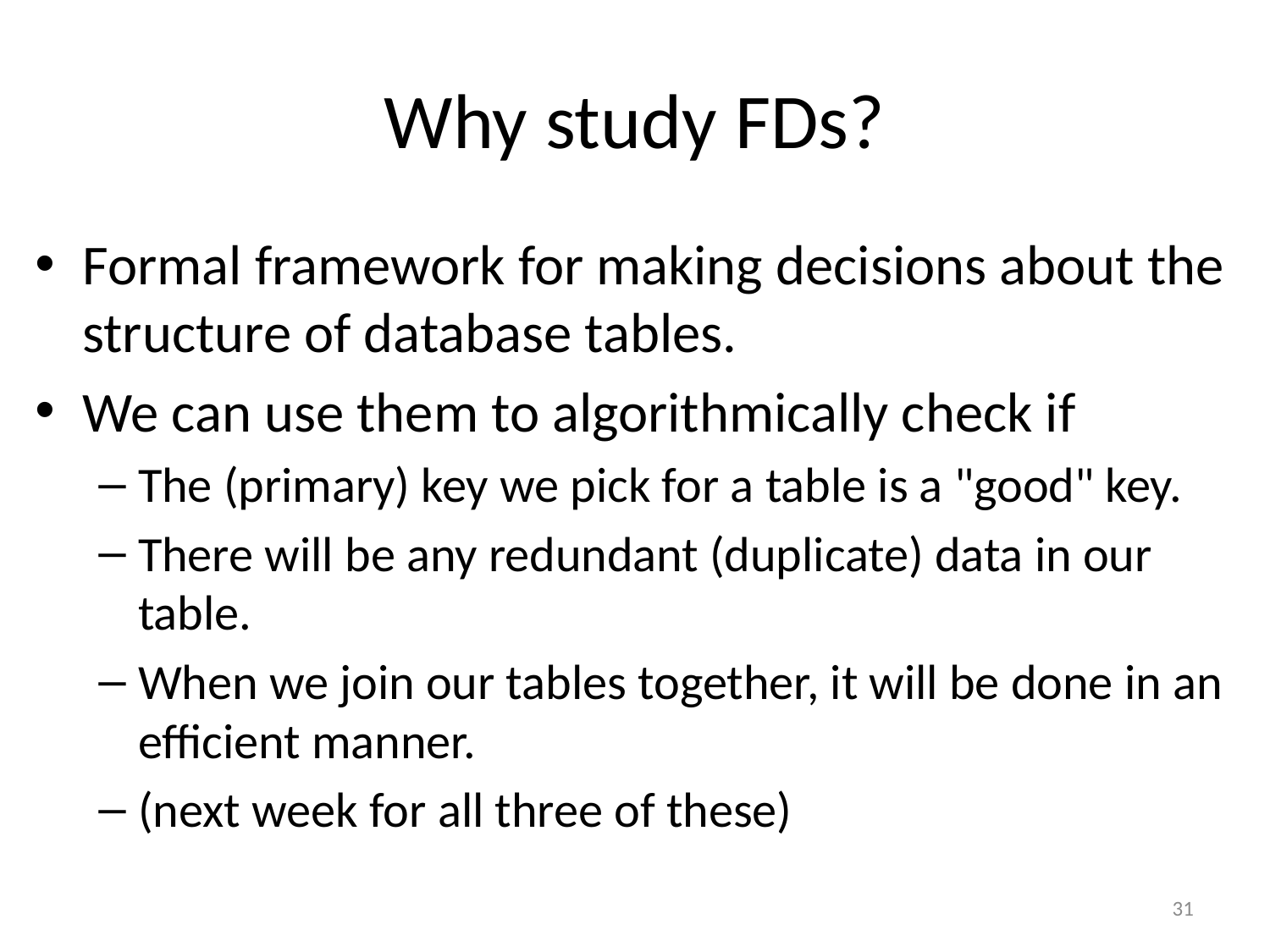

# Why study FDs?
Formal framework for making decisions about the structure of database tables.
We can use them to algorithmically check if
The (primary) key we pick for a table is a "good" key.
There will be any redundant (duplicate) data in our table.
When we join our tables together, it will be done in an efficient manner.
(next week for all three of these)
31